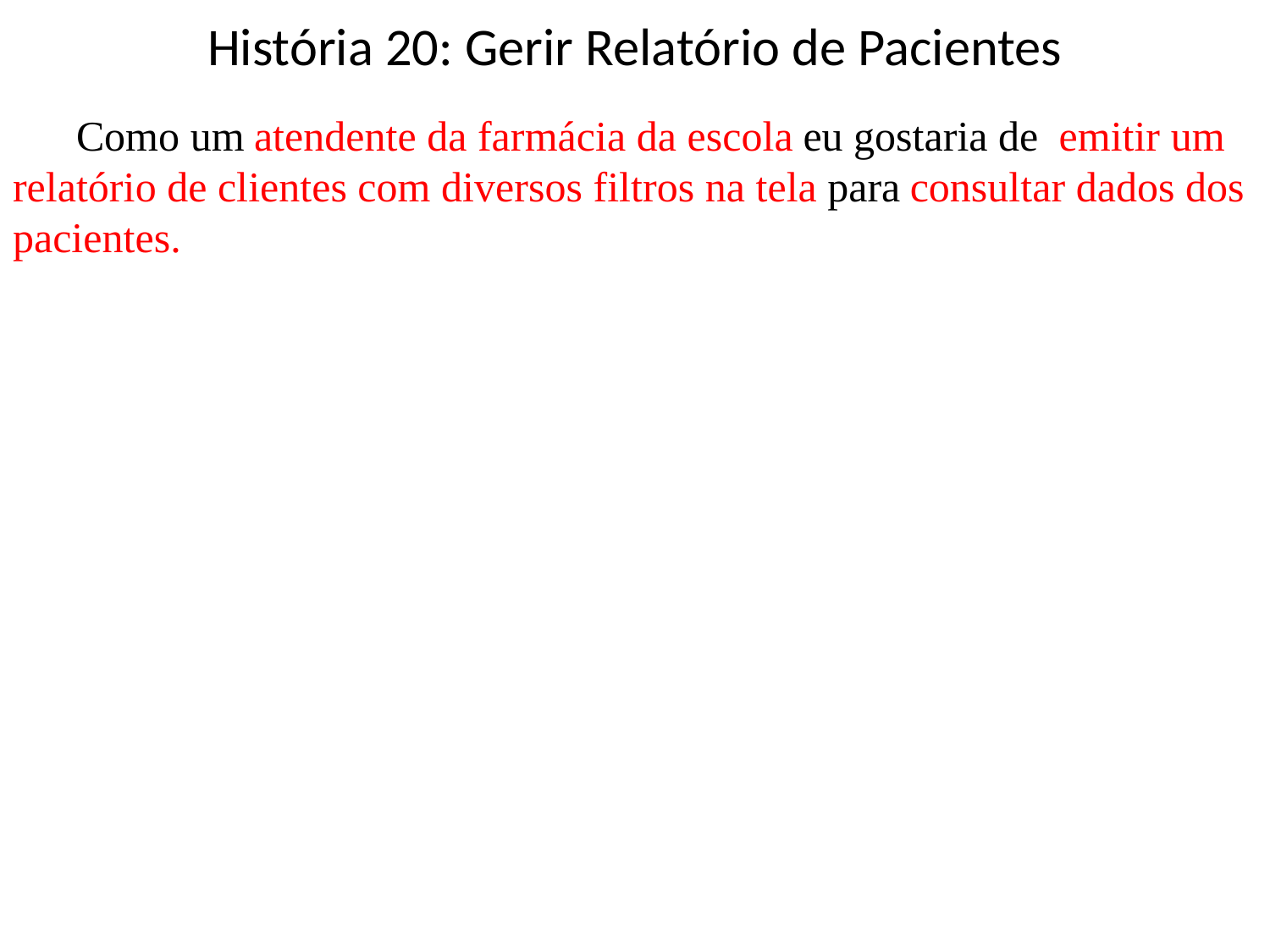

# História 20: Gerir Relatório de Pacientes
Como um atendente da farmácia da escola eu gostaria de  emitir um relatório de clientes com diversos filtros na tela para consultar dados dos pacientes.